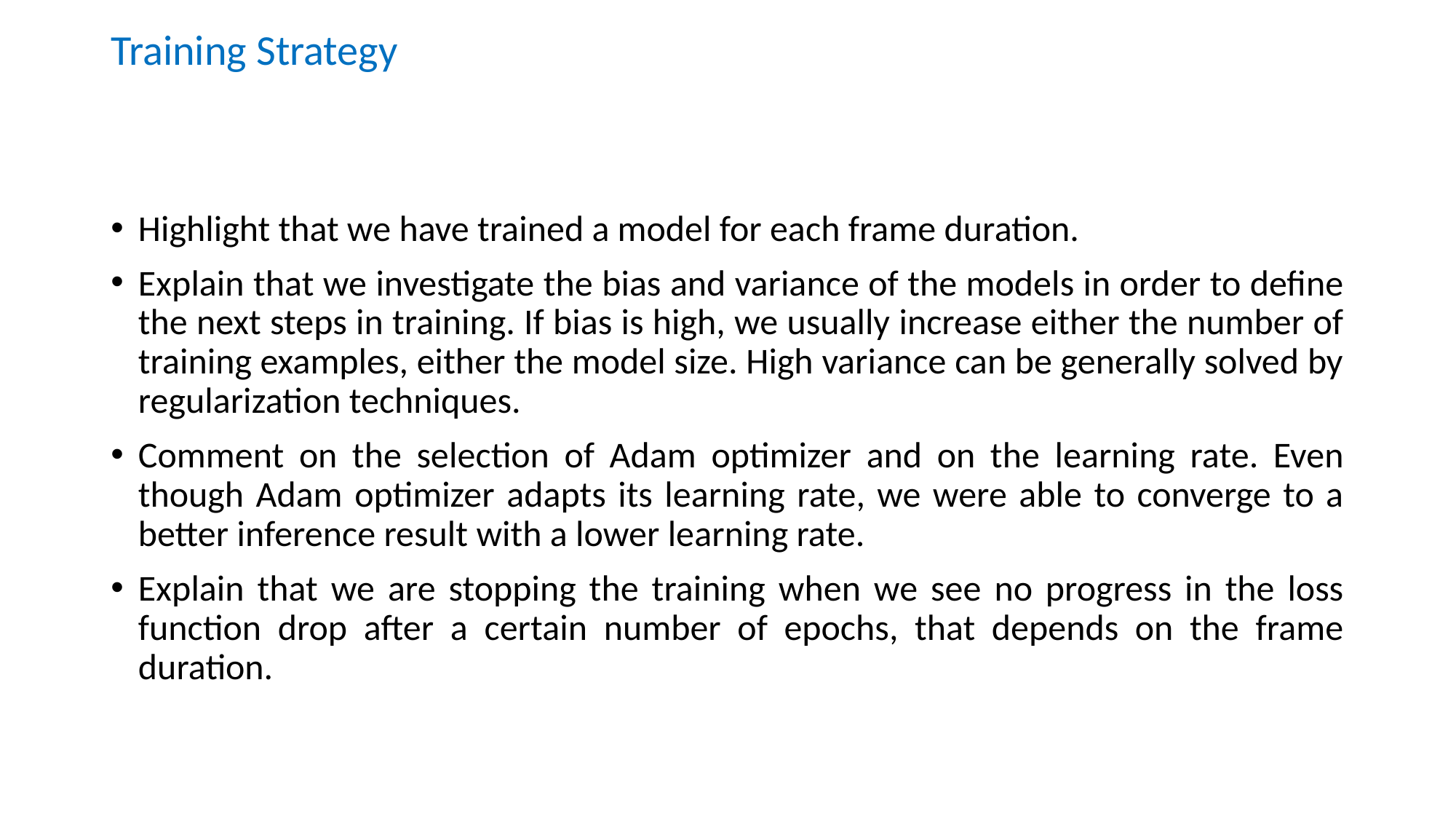

# Training Strategy
Highlight that we have trained a model for each frame duration.
Explain that we investigate the bias and variance of the models in order to define the next steps in training. If bias is high, we usually increase either the number of training examples, either the model size. High variance can be generally solved by regularization techniques.
Comment on the selection of Adam optimizer and on the learning rate. Even though Adam optimizer adapts its learning rate, we were able to converge to a better inference result with a lower learning rate.
Explain that we are stopping the training when we see no progress in the loss function drop after a certain number of epochs, that depends on the frame duration.